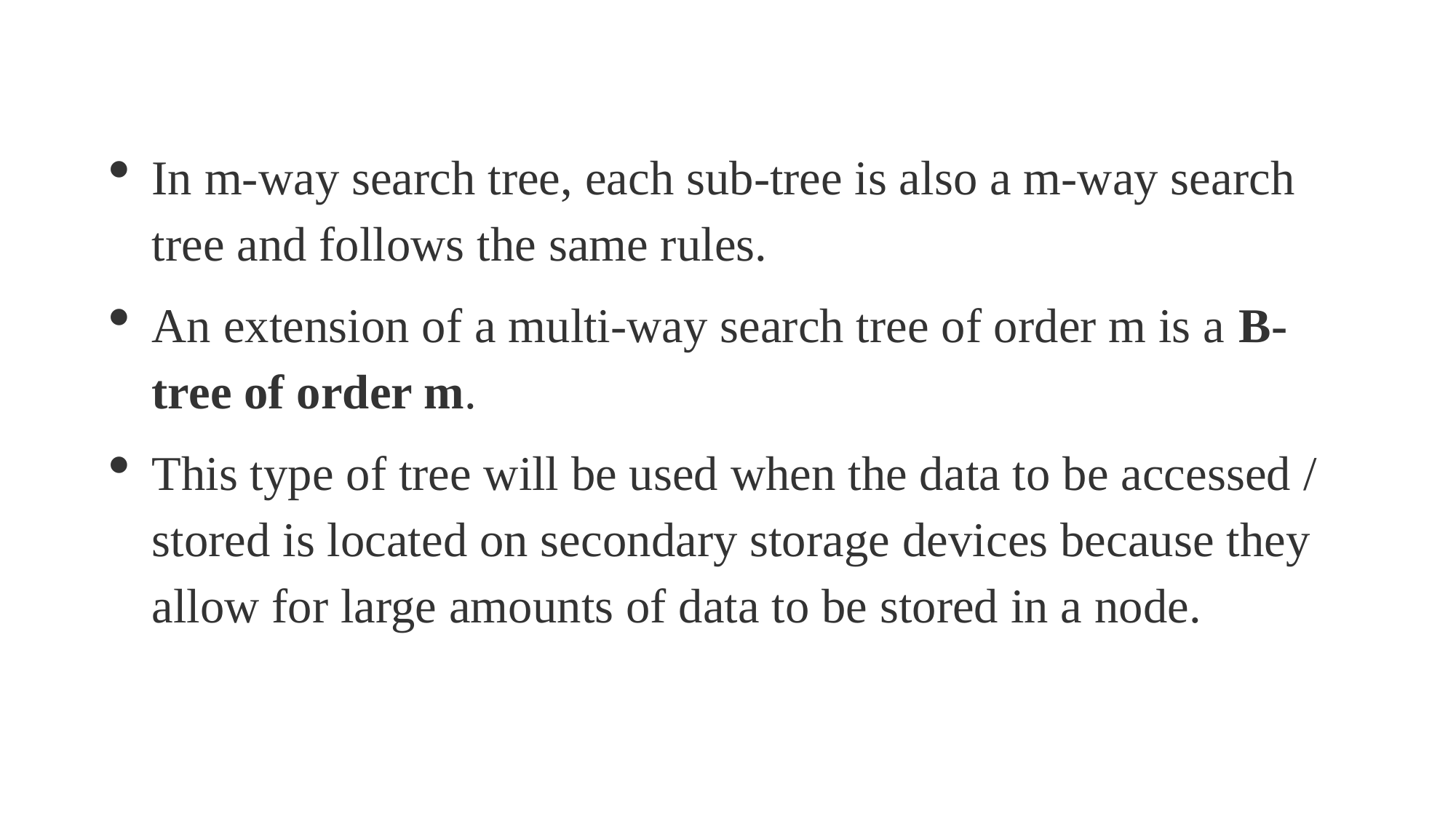

In m-way search tree, each sub-tree is also a m-way search tree and follows the same rules.
An extension of a multi-way search tree of order m is a B-tree of order m.
This type of tree will be used when the data to be accessed / stored is located on secondary storage devices because they allow for large amounts of data to be stored in a node.